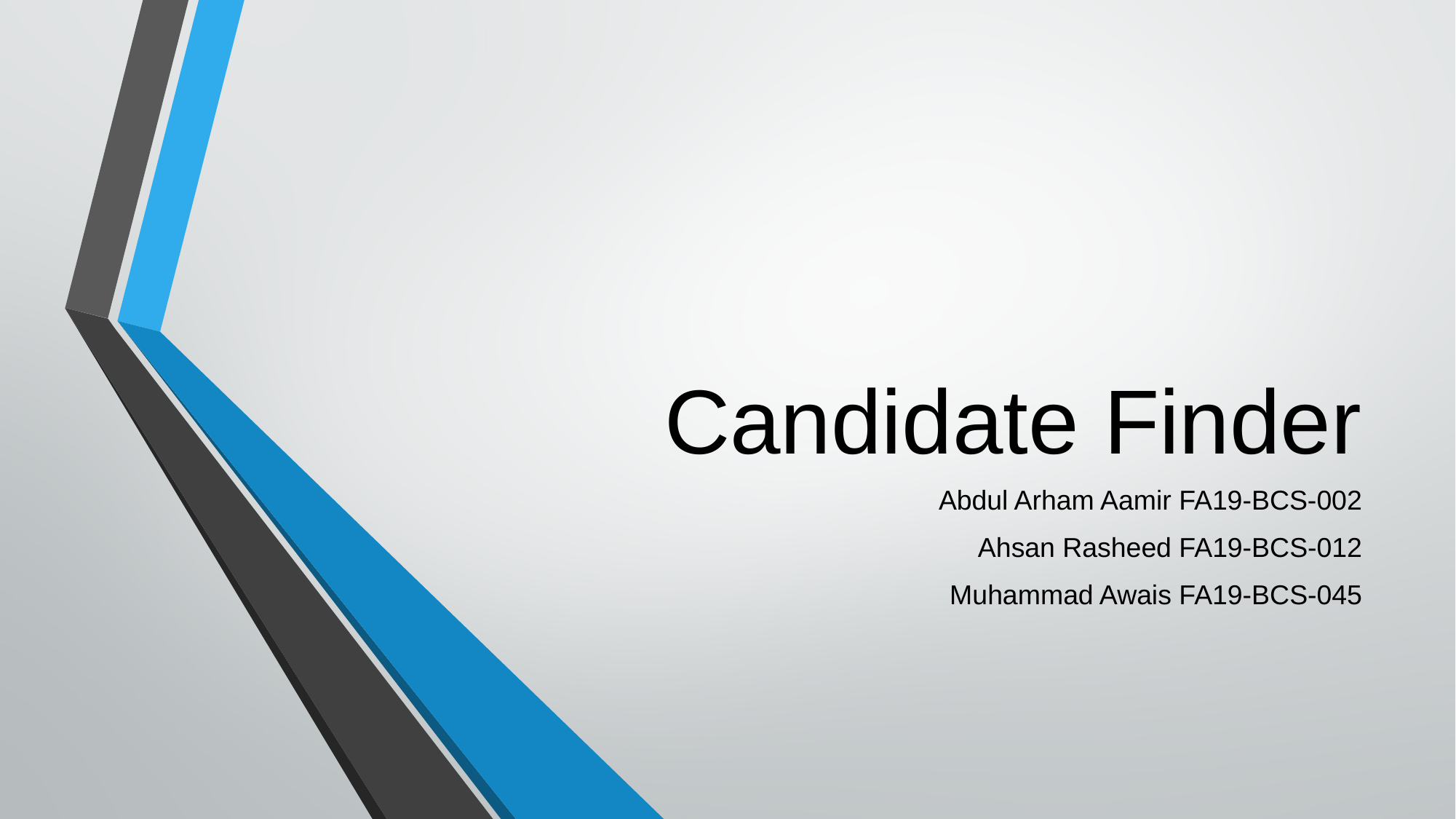

# Candidate Finder
Abdul Arham Aamir FA19-BCS-002
Ahsan Rasheed FA19-BCS-012
Muhammad Awais FA19-BCS-045